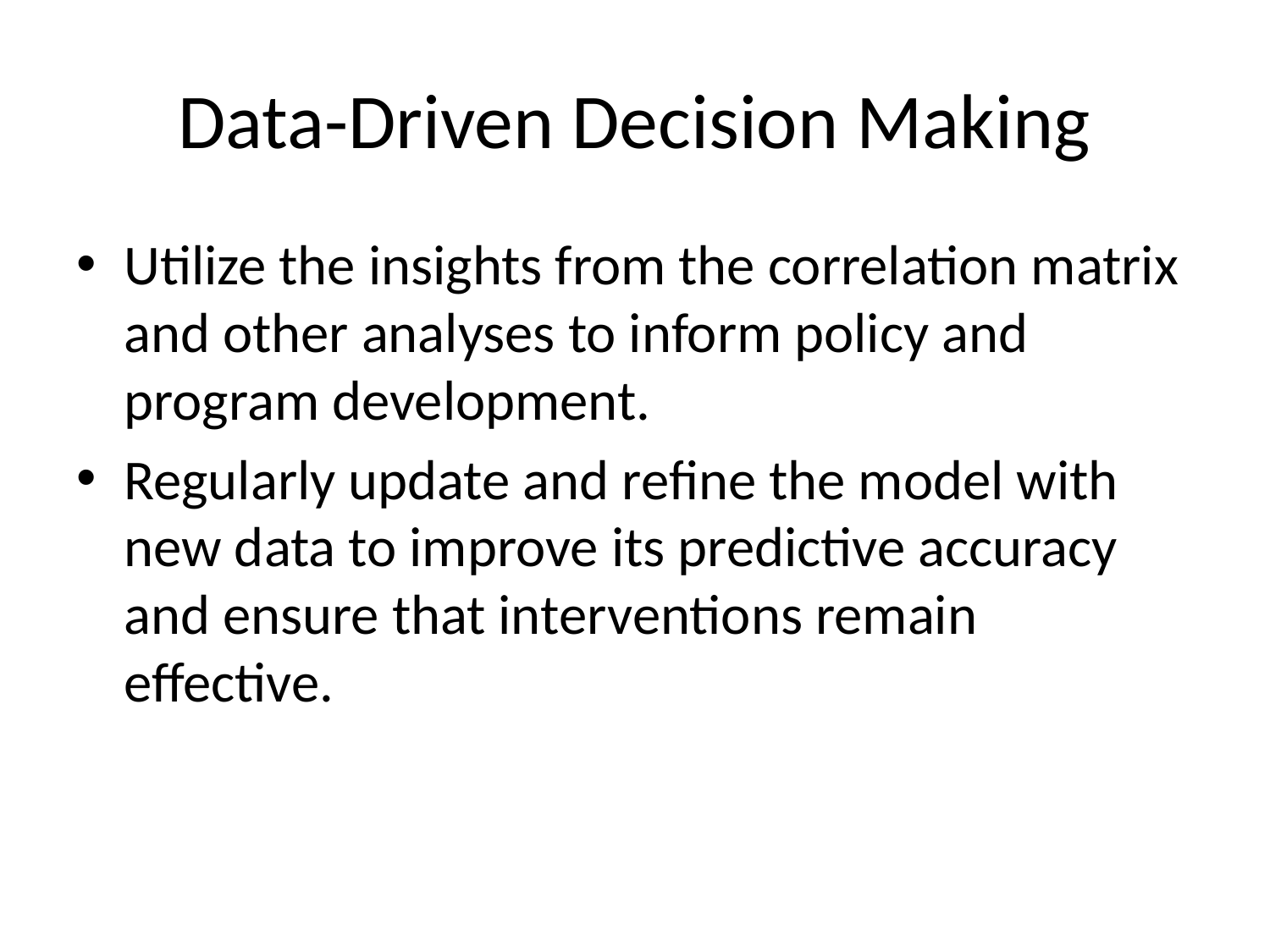

# Data-Driven Decision Making
Utilize the insights from the correlation matrix and other analyses to inform policy and program development.
Regularly update and refine the model with new data to improve its predictive accuracy and ensure that interventions remain effective.